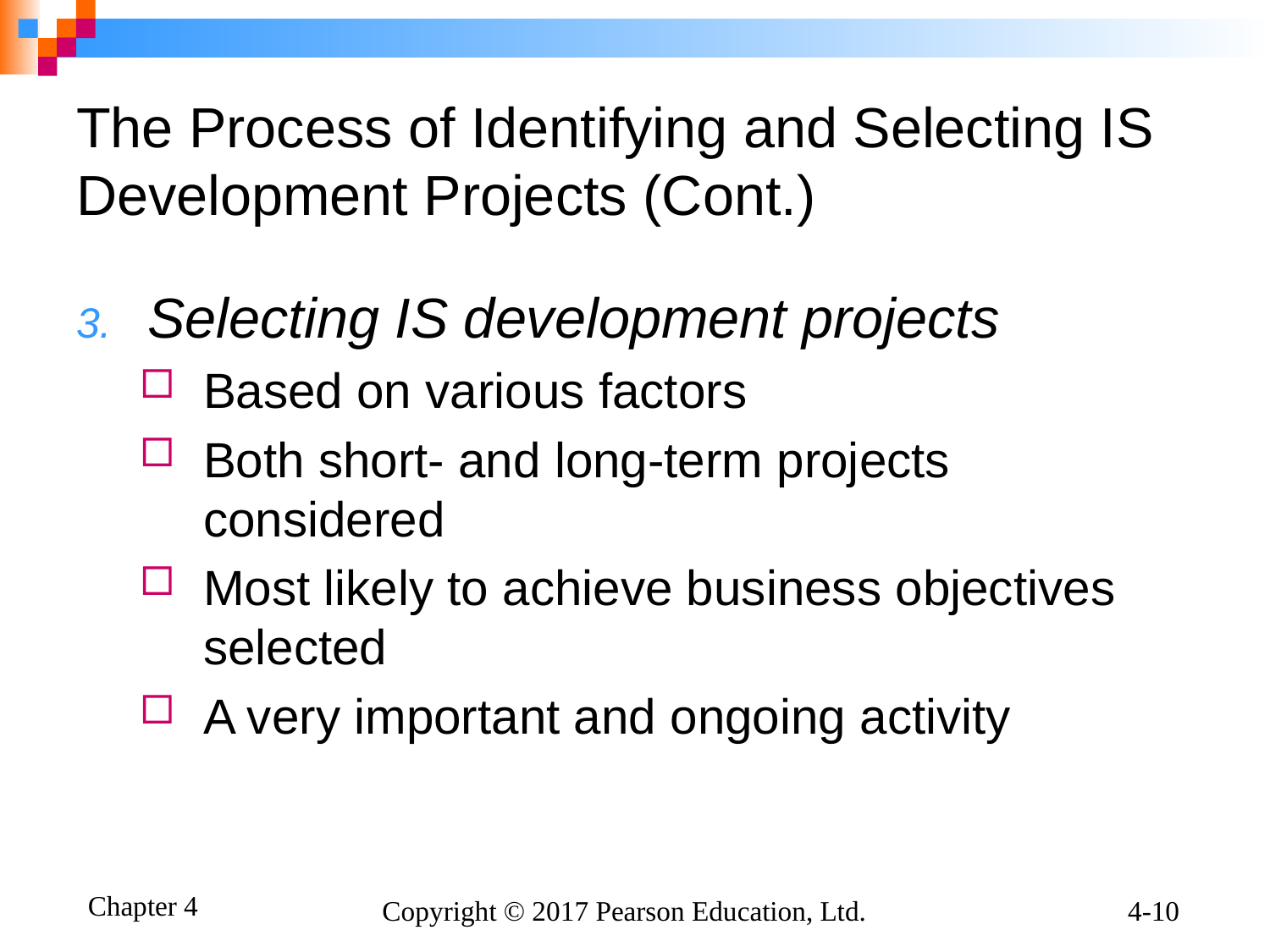

# The Process of Identifying and Selecting IS Development Projects (Cont.)
Selecting IS development projects
Based on various factors
Both short- and long-term projects considered
Most likely to achieve business objectives selected
A very important and ongoing activity